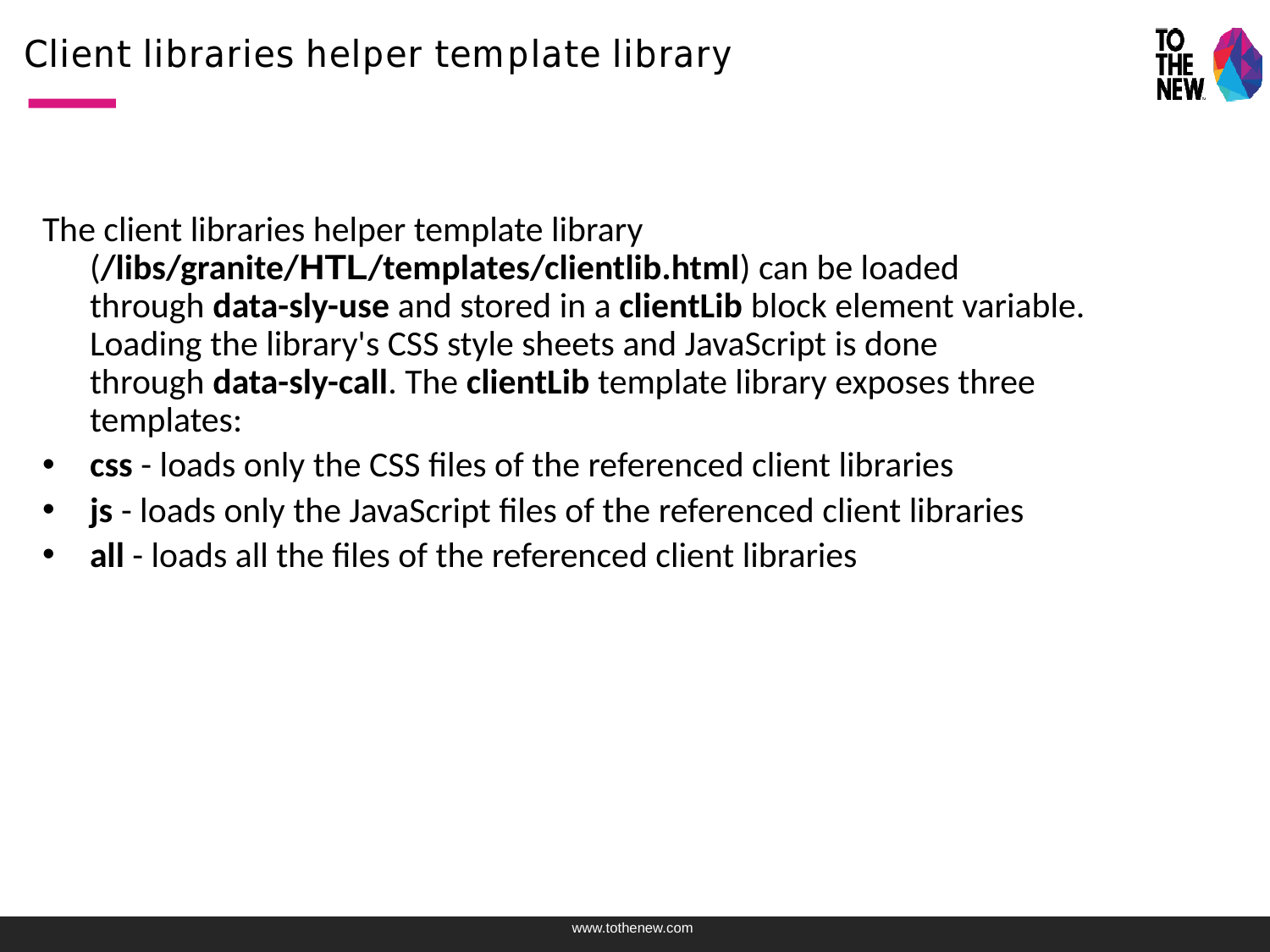

# Client libraries helper template library
The client libraries helper template library (/libs/granite/HTL/templates/clientlib.html) can be loaded through data-sly-use and stored in a clientLib block element variable. Loading the library's CSS style sheets and JavaScript is done through data-sly-call. The clientLib template library exposes three templates:
css - loads only the CSS files of the referenced client libraries
js - loads only the JavaScript files of the referenced client libraries
all - loads all the files of the referenced client libraries